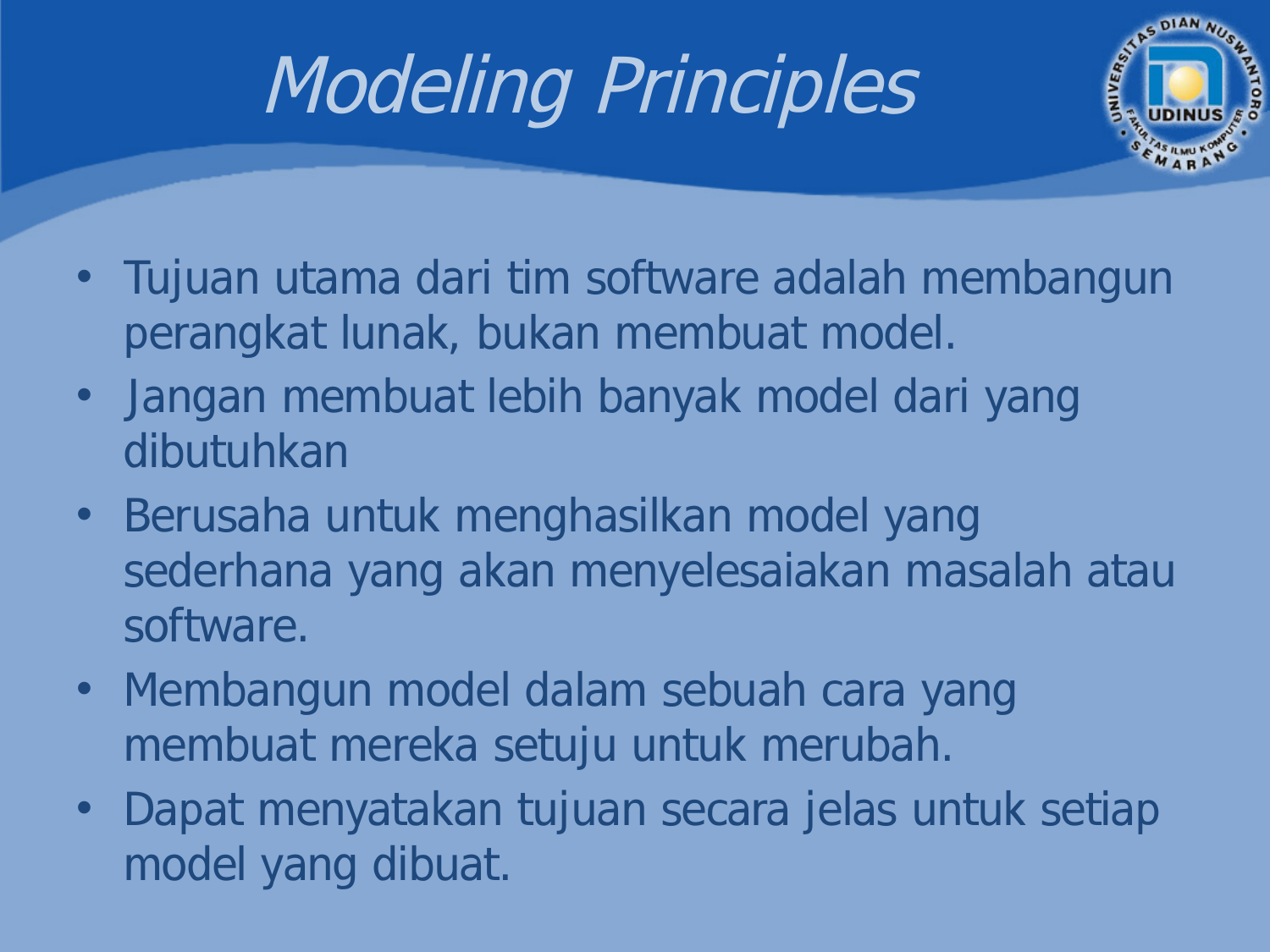

# Modeling Principles
Tujuan utama dari tim software adalah membangun perangkat lunak, bukan membuat model.
Jangan membuat lebih banyak model dari yang dibutuhkan
Berusaha untuk menghasilkan model yang sederhana yang akan menyelesaiakan masalah atau software.
Membangun model dalam sebuah cara yang membuat mereka setuju untuk merubah.
Dapat menyatakan tujuan secara jelas untuk setiap model yang dibuat.